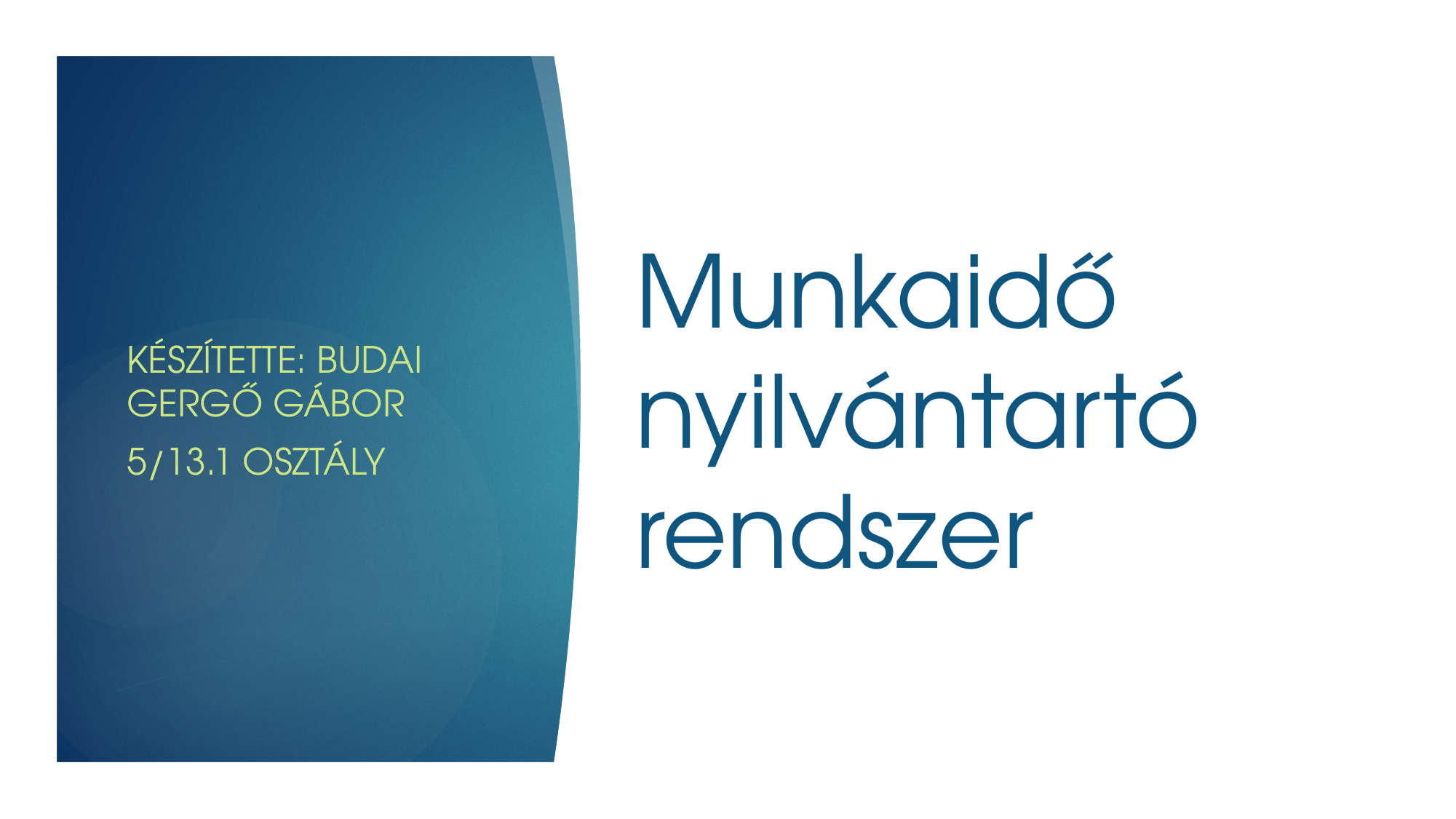

# Munkaidő nyilvántartó rendszer
Készítette: Budai gergő Gábor
5/13.1 osztály